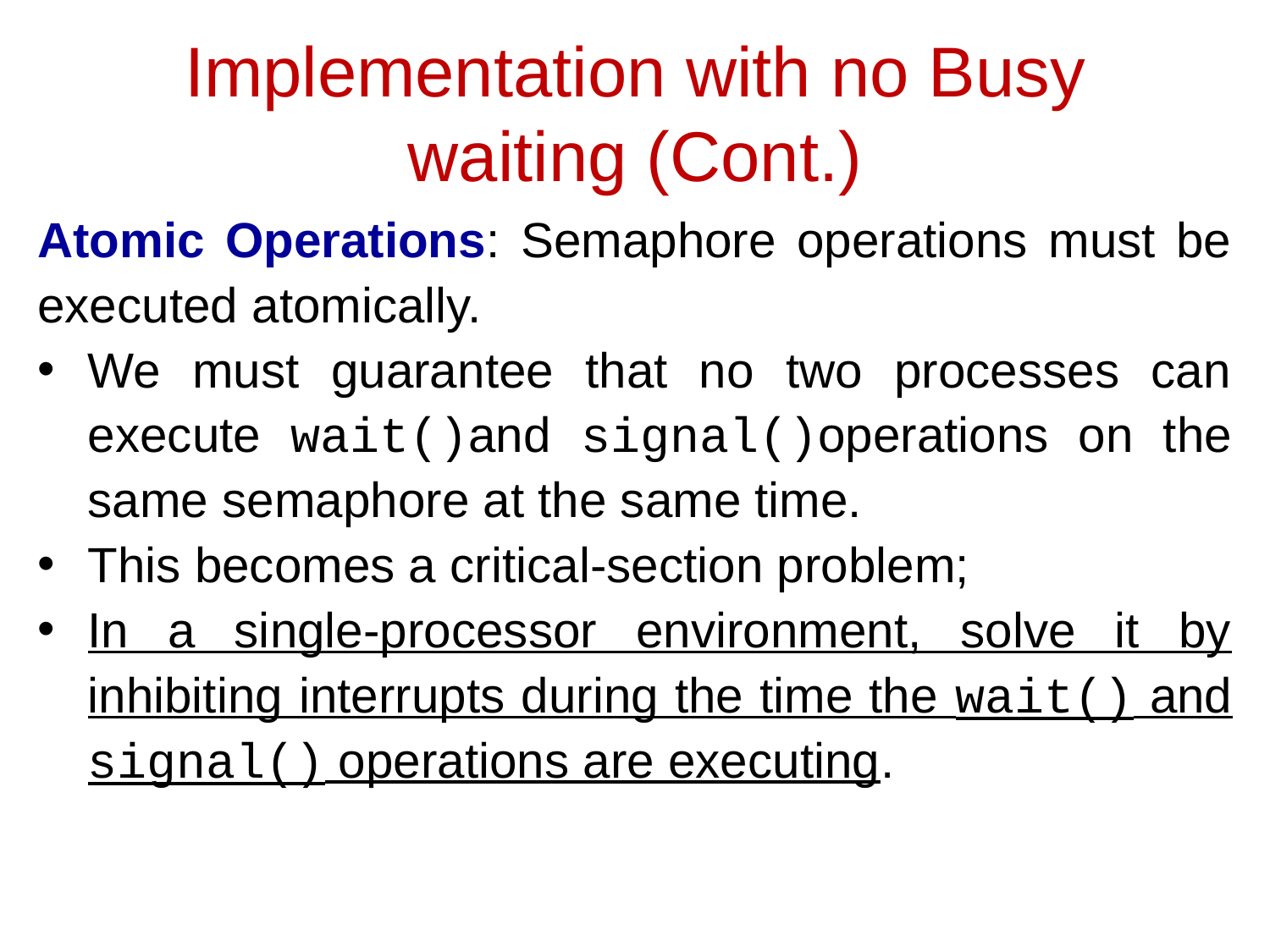

# Implementation with no Busy waiting (Cont.)
Atomic Operations: Semaphore operations must be executed atomically.
We must guarantee that no two processes can execute wait()and signal()operations on the same semaphore at the same time.
This becomes a critical-section problem;
In a single-processor environment, solve it by inhibiting interrupts during the time the wait() and signal() operations are executing.